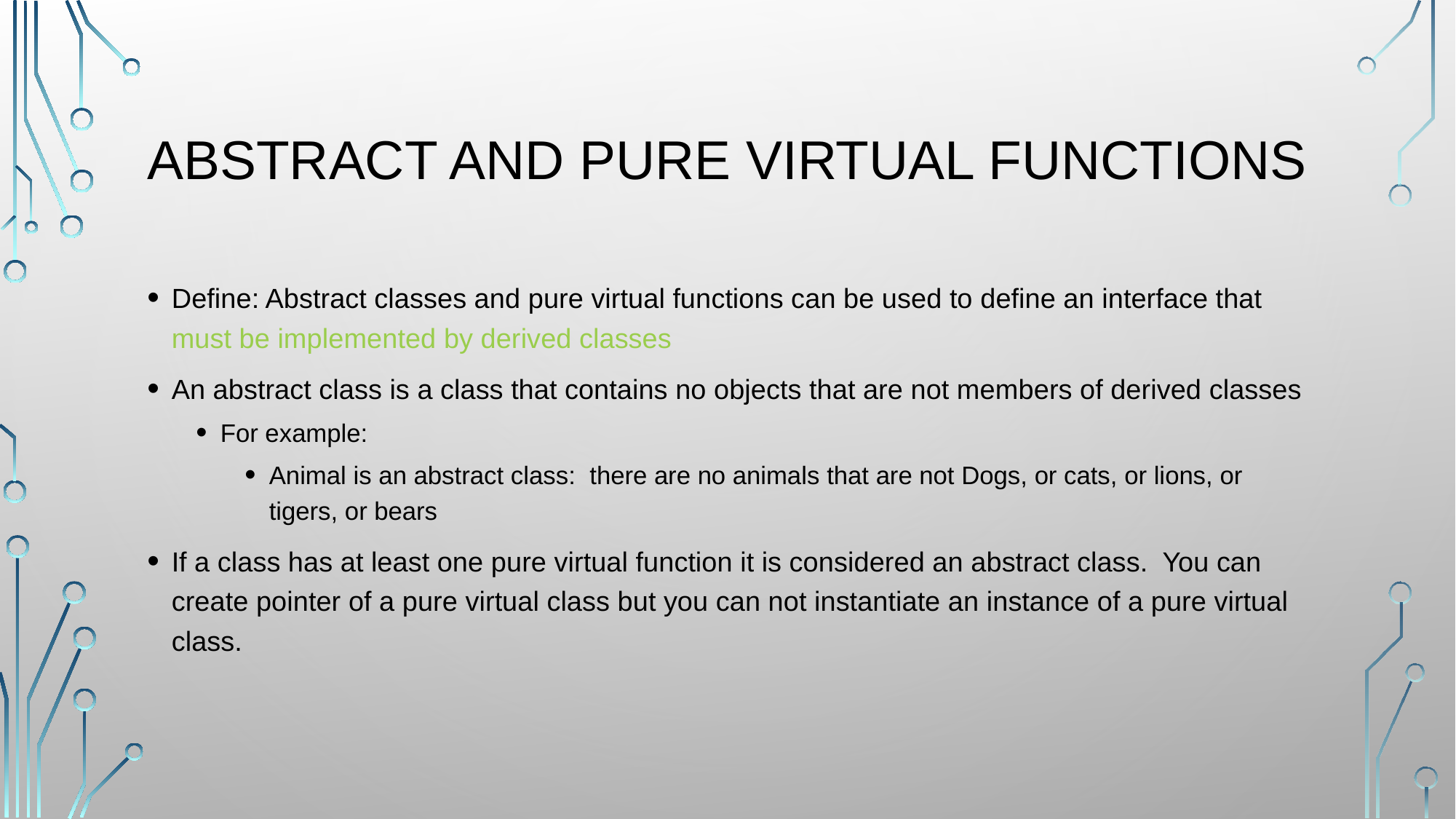

# Abstract and Pure virtual functions
Define: Abstract classes and pure virtual functions can be used to define an interface that must be implemented by derived classes
An abstract class is a class that contains no objects that are not members of derived classes
For example:
Animal is an abstract class:  there are no animals that are not Dogs, or cats, or lions, or tigers, or bears
If a class has at least one pure virtual function it is considered an abstract class.  You can create pointer of a pure virtual class but you can not instantiate an instance of a pure virtual class.